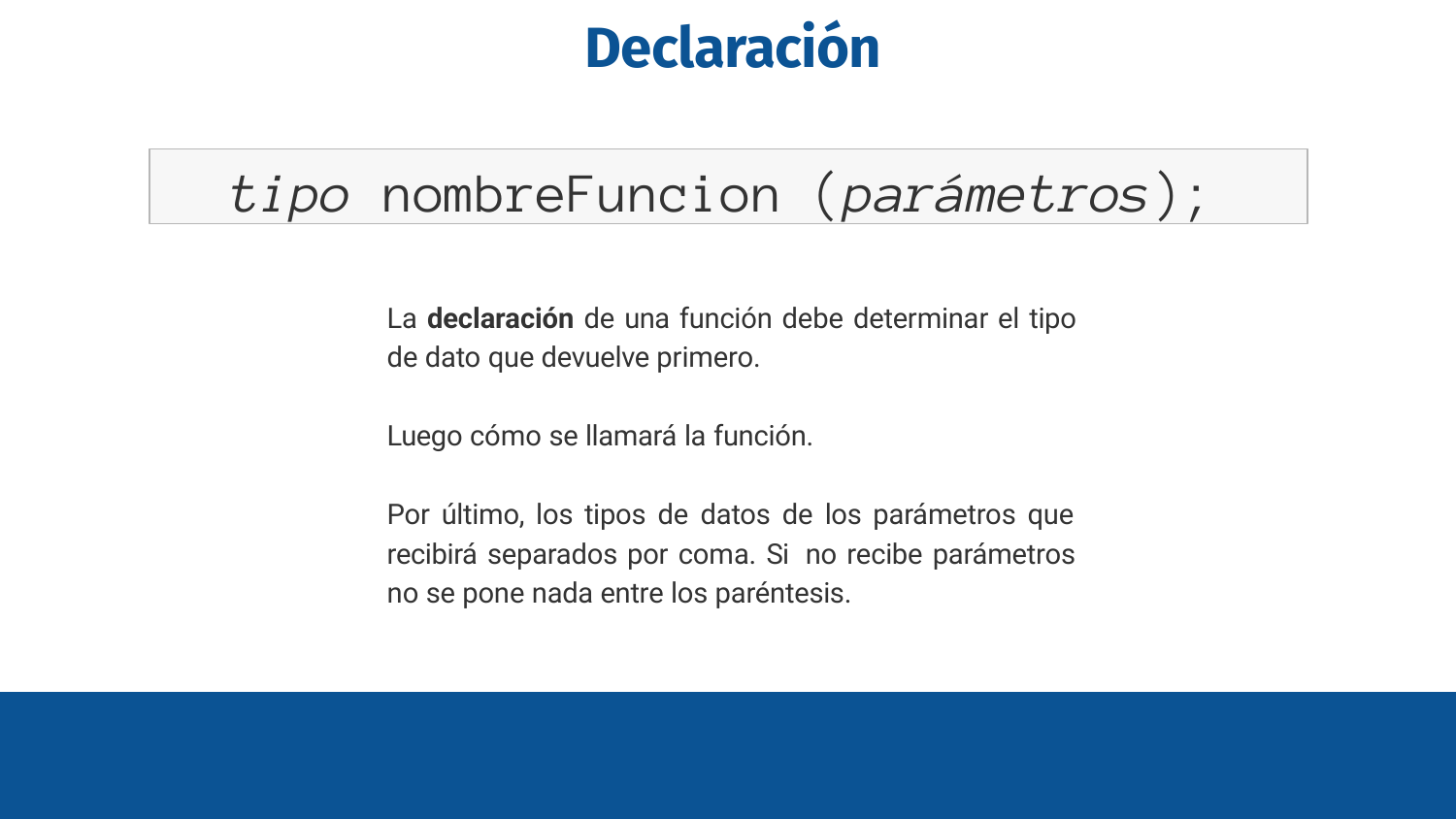

# Declaración
tipo nombreFuncion (parámetros);
La declaración de una función debe determinar el tipo  de dato que devuelve primero.

Luego cómo se llamará la función.

Por último, los tipos de datos de los parámetros que  recibirá separados por coma. Si no recibe parámetros  no se pone nada entre los paréntesis.